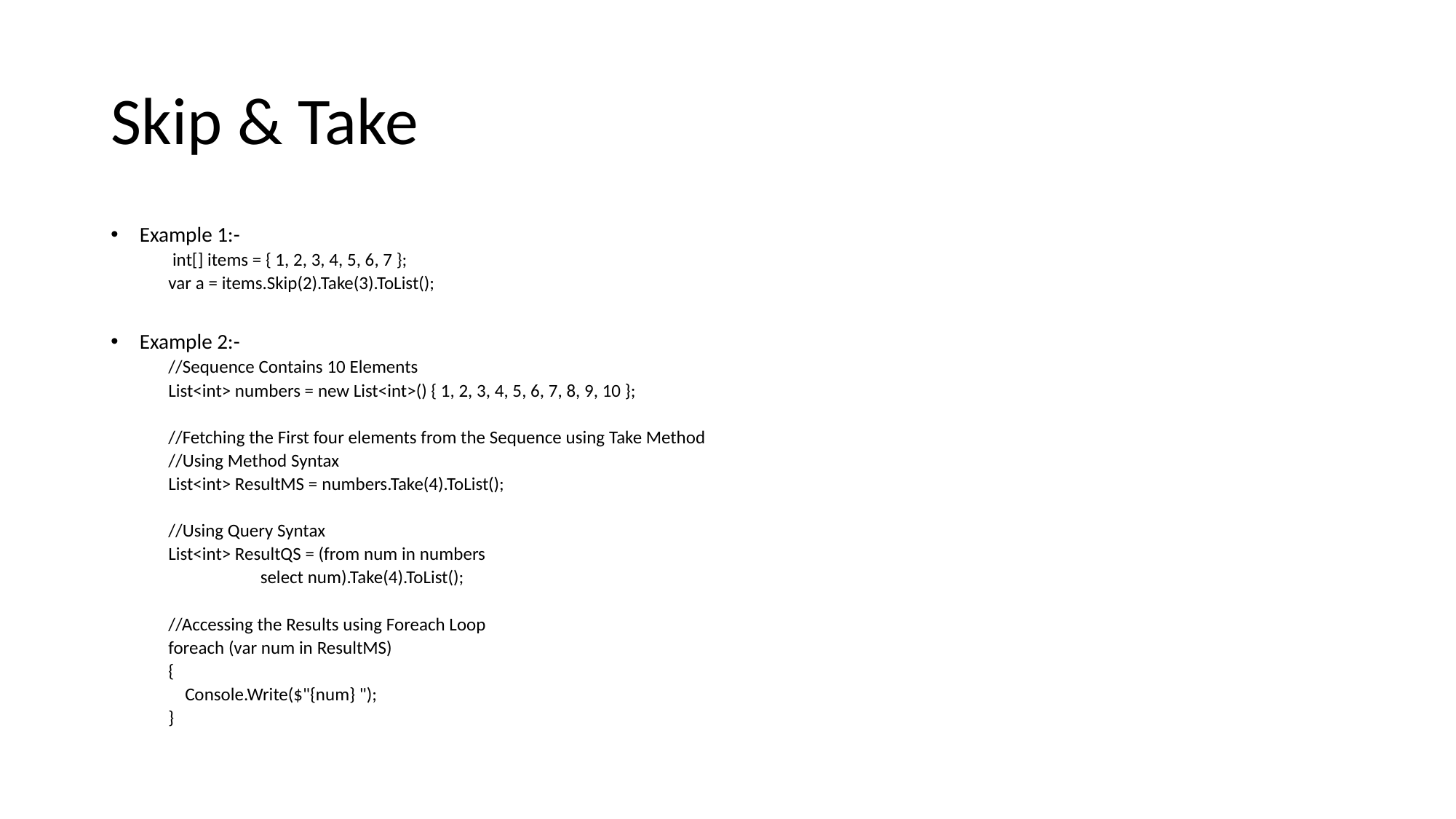

# Skip & Take
Example 1:-
 int[] items = { 1, 2, 3, 4, 5, 6, 7 };
var a = items.Skip(2).Take(3).ToList();

Example 2:-
//Sequence Contains 10 Elements
List<int> numbers = new List<int>() { 1, 2, 3, 4, 5, 6, 7, 8, 9, 10 };

//Fetching the First four elements from the Sequence using Take Method
//Using Method Syntax
List<int> ResultMS = numbers.Take(4).ToList();

//Using Query Syntax
List<int> ResultQS = (from num in numbers
                      select num).Take(4).ToList();

//Accessing the Results using Foreach Loop
foreach (var num in ResultMS)
{
    Console.Write($"{num} ");
}